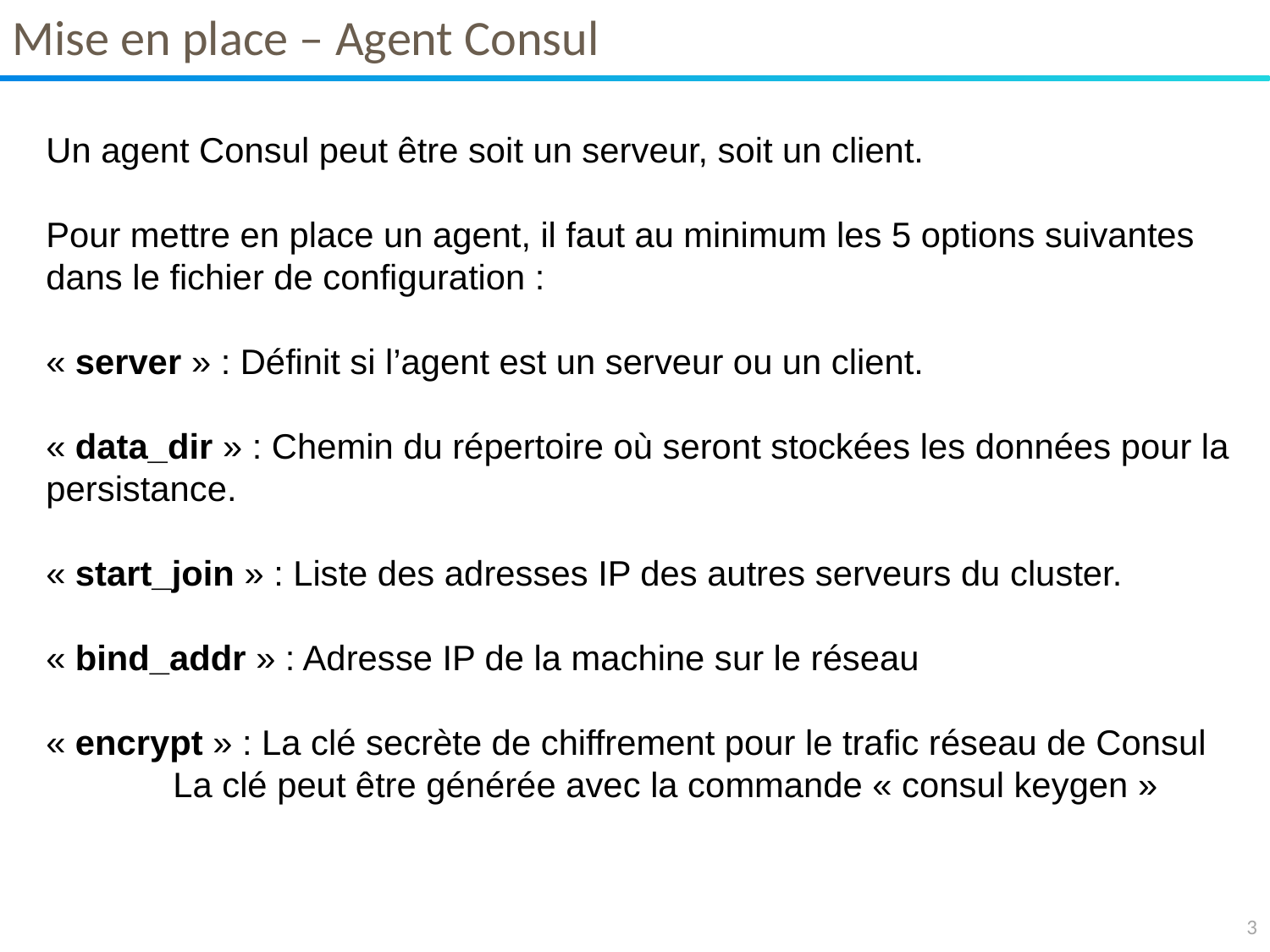

Mise en place – Agent Consul
Un agent Consul peut être soit un serveur, soit un client.

Pour mettre en place un agent, il faut au minimum les 5 options suivantes dans le fichier de configuration :

« server » : Définit si l’agent est un serveur ou un client.

« data_dir » : Chemin du répertoire où seront stockées les données pour la persistance.

« start_join » : Liste des adresses IP des autres serveurs du cluster.

« bind_addr » : Adresse IP de la machine sur le réseau

« encrypt » : La clé secrète de chiffrement pour le trafic réseau de Consul
	La clé peut être générée avec la commande « consul keygen »